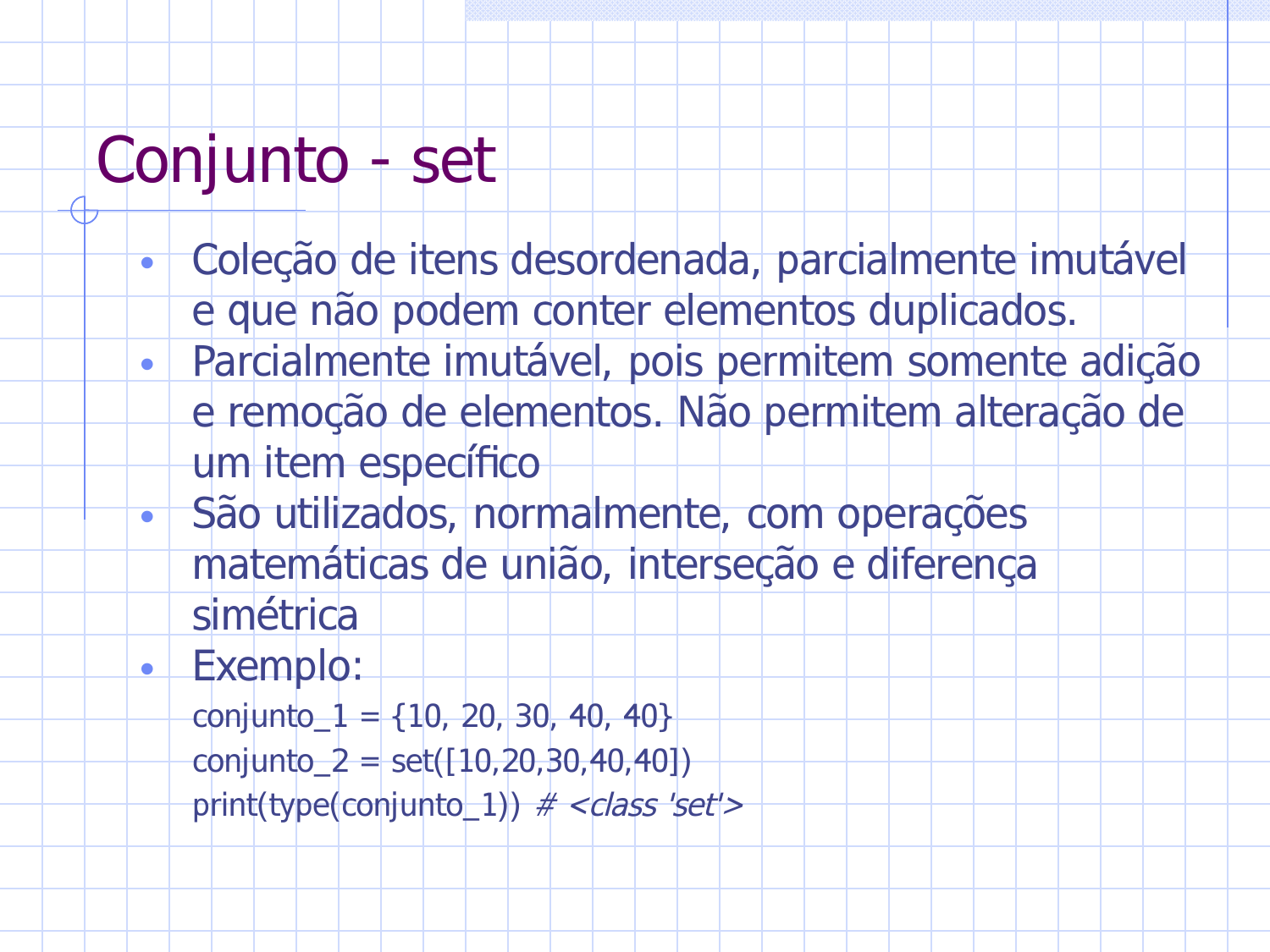

# Conjunto - set
Coleção de itens desordenada, parcialmente imutável e que não podem conter elementos duplicados.
Parcialmente imutável, pois permitem somente adição e remoção de elementos. Não permitem alteração de um item específico
São utilizados, normalmente, com operações matemáticas de união, interseção e diferença simétrica
Exemplo:
conjunto_1 = {10, 20, 30, 40, 40}
conjunto_2 = set([10,20,30,40,40])
print(type(conjunto_1)) # <class 'set'>